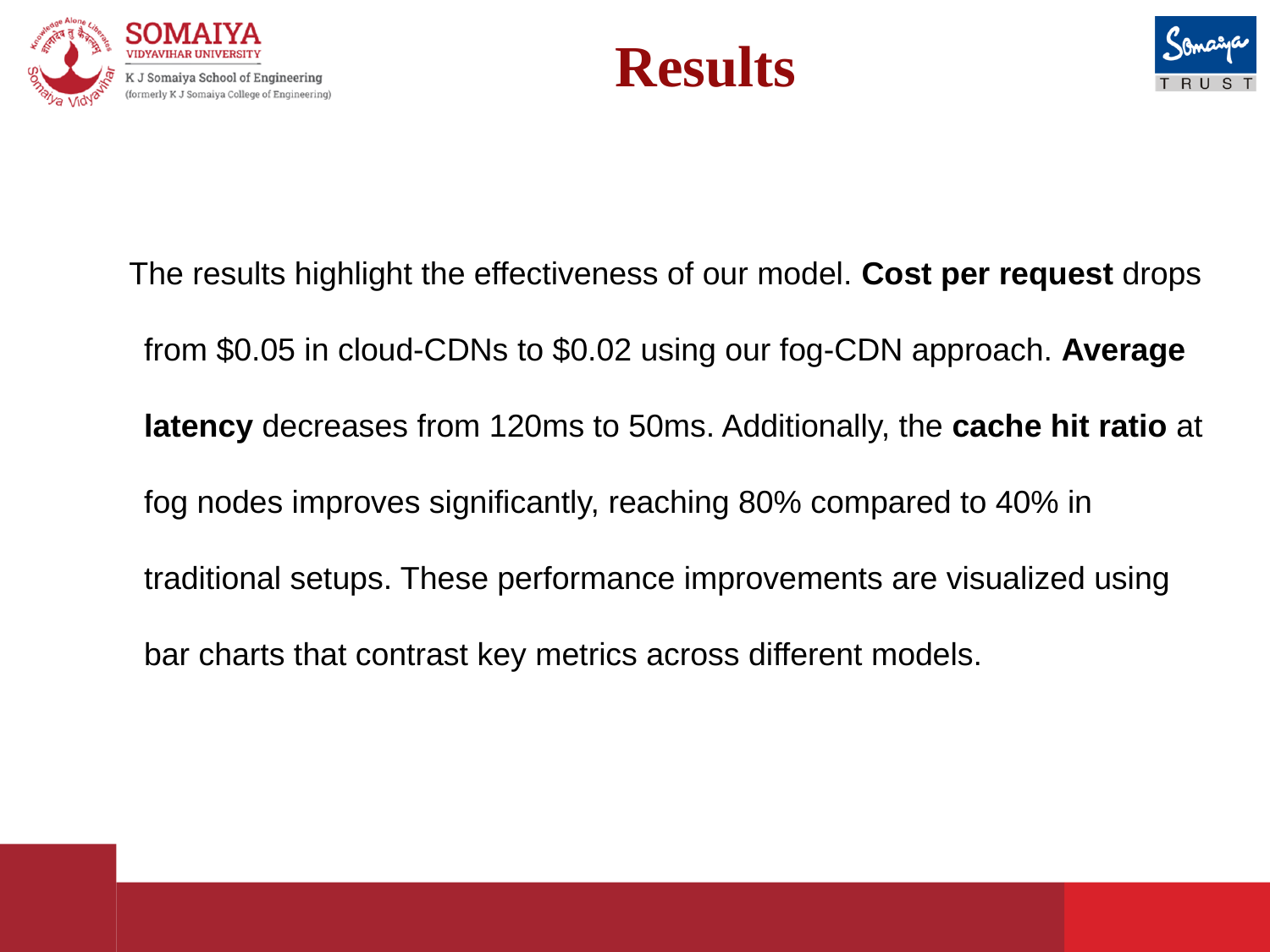

# Results
The results highlight the effectiveness of our model. Cost per request drops from $0.05 in cloud-CDNs to $0.02 using our fog-CDN approach. Average latency decreases from 120ms to 50ms. Additionally, the cache hit ratio at fog nodes improves significantly, reaching 80% compared to 40% in traditional setups. These performance improvements are visualized using bar charts that contrast key metrics across different models.